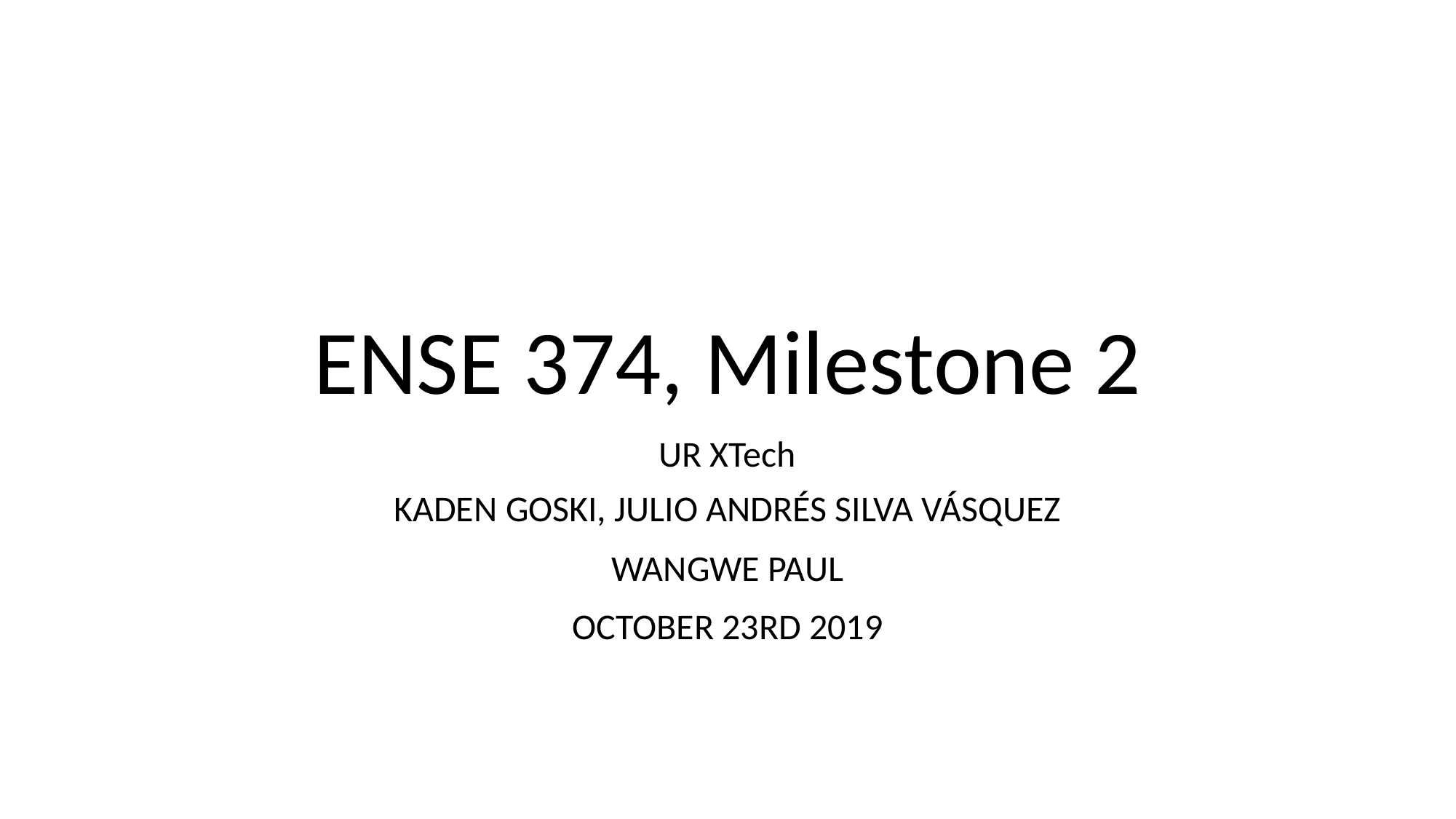

# ENSE 374, Milestone 2
UR XTech
KADEN GOSKI, JULIO ANDRÉS SILVA VÁSQUEZ
WANGWE PAUL
OCTOBER 23RD 2019